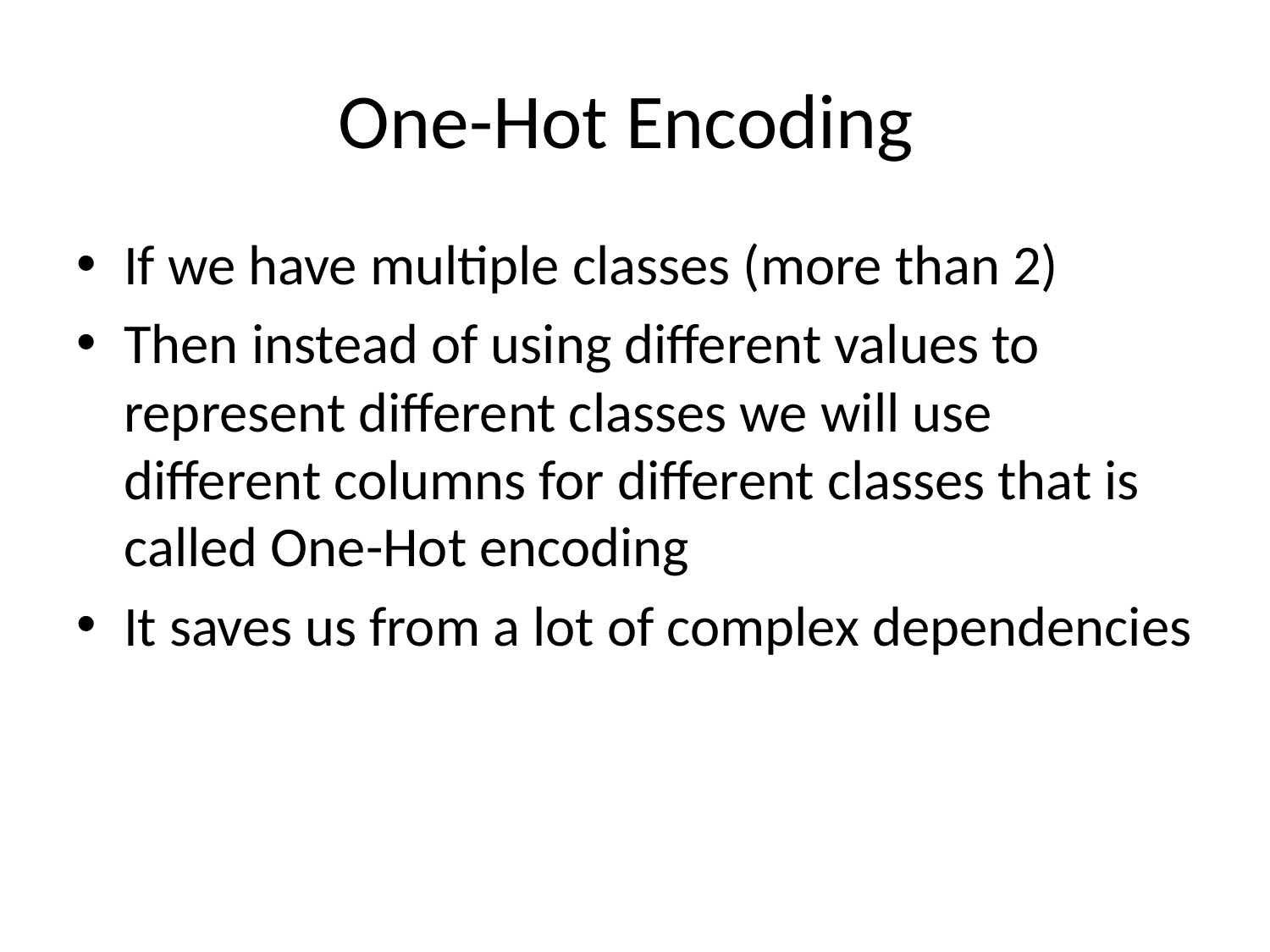

# One-Hot Encoding
If we have multiple classes (more than 2)
Then instead of using different values to represent different classes we will use different columns for different classes that is called One-Hot encoding
It saves us from a lot of complex dependencies